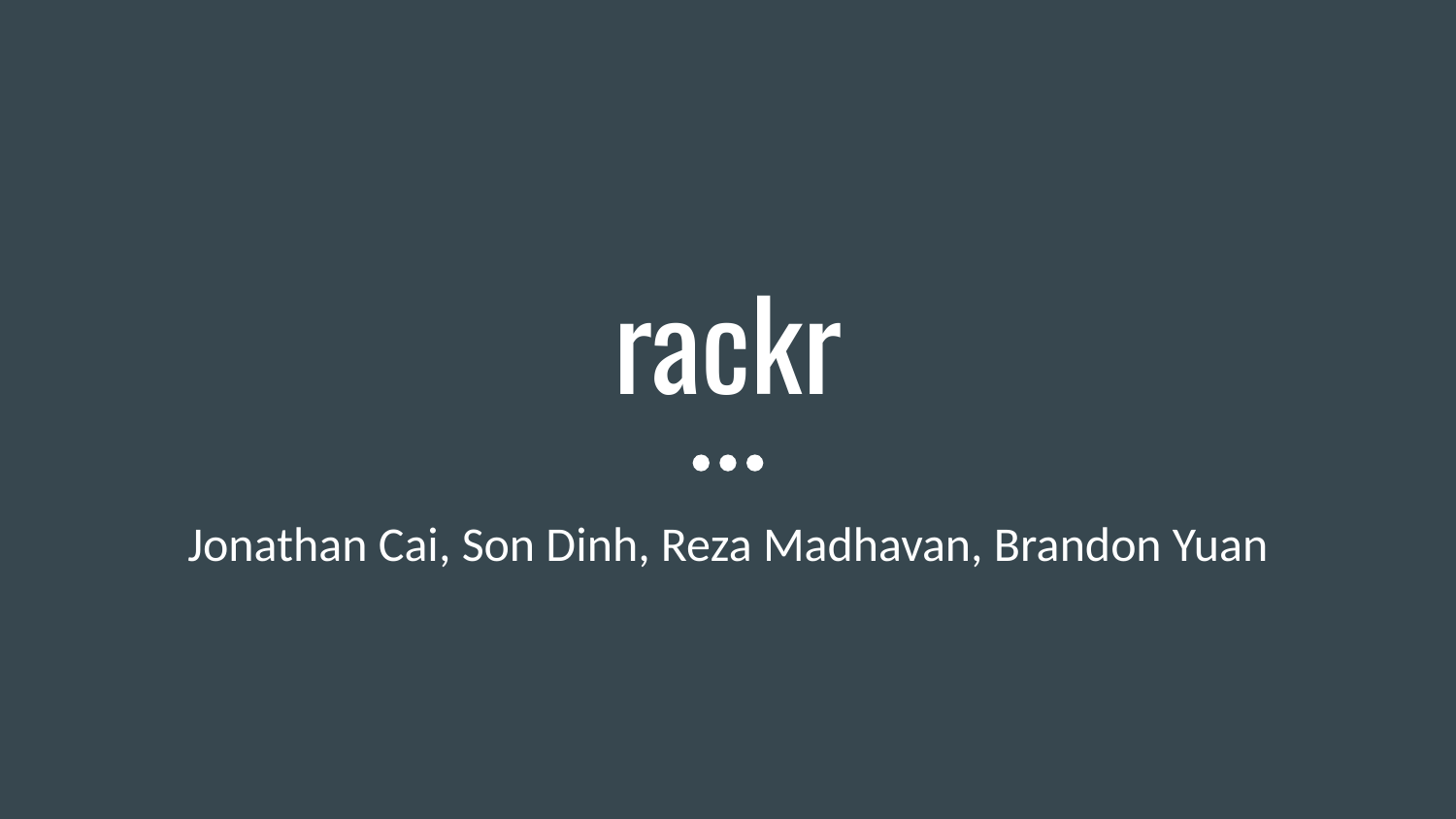

# rackr
Jonathan Cai, Son Dinh, Reza Madhavan, Brandon Yuan